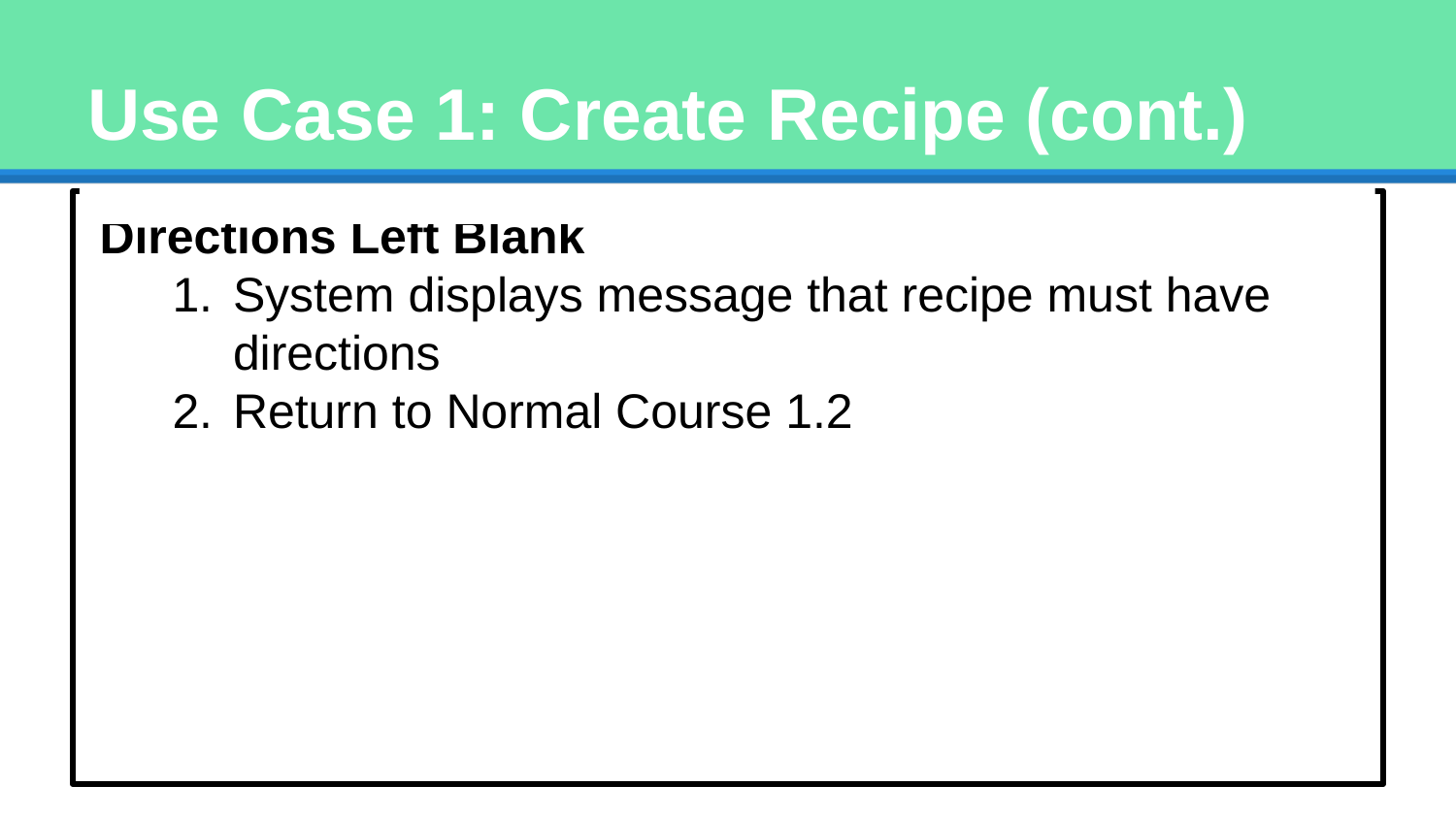

# Use Case 1: Create Recipe (cont.)

Directions Left Blank
System displays message that recipe must have directions
Return to Normal Course 1.2